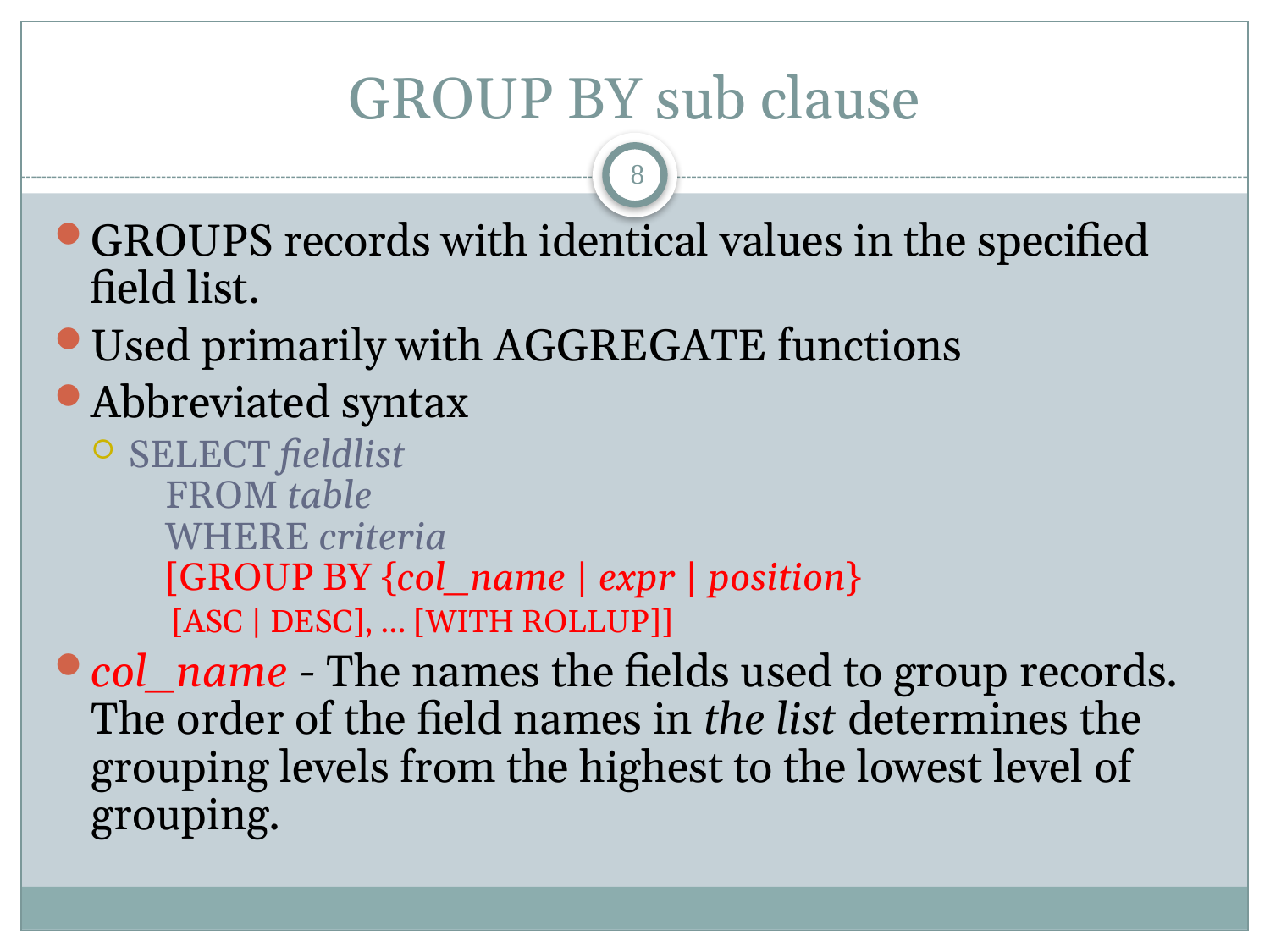

# GROUP BY sub clause
8
GROUPS records with identical values in the specified field list.
Used primarily with AGGREGATE functions
Abbreviated syntax
SELECT fieldlist
    FROM table
    WHERE criteria
    [GROUP BY {col_name | expr | position}
[ASC | DESC], ... [WITH ROLLUP]]
col_name - The names the fields used to group records. The order of the field names in the list determines the grouping levels from the highest to the lowest level of grouping.